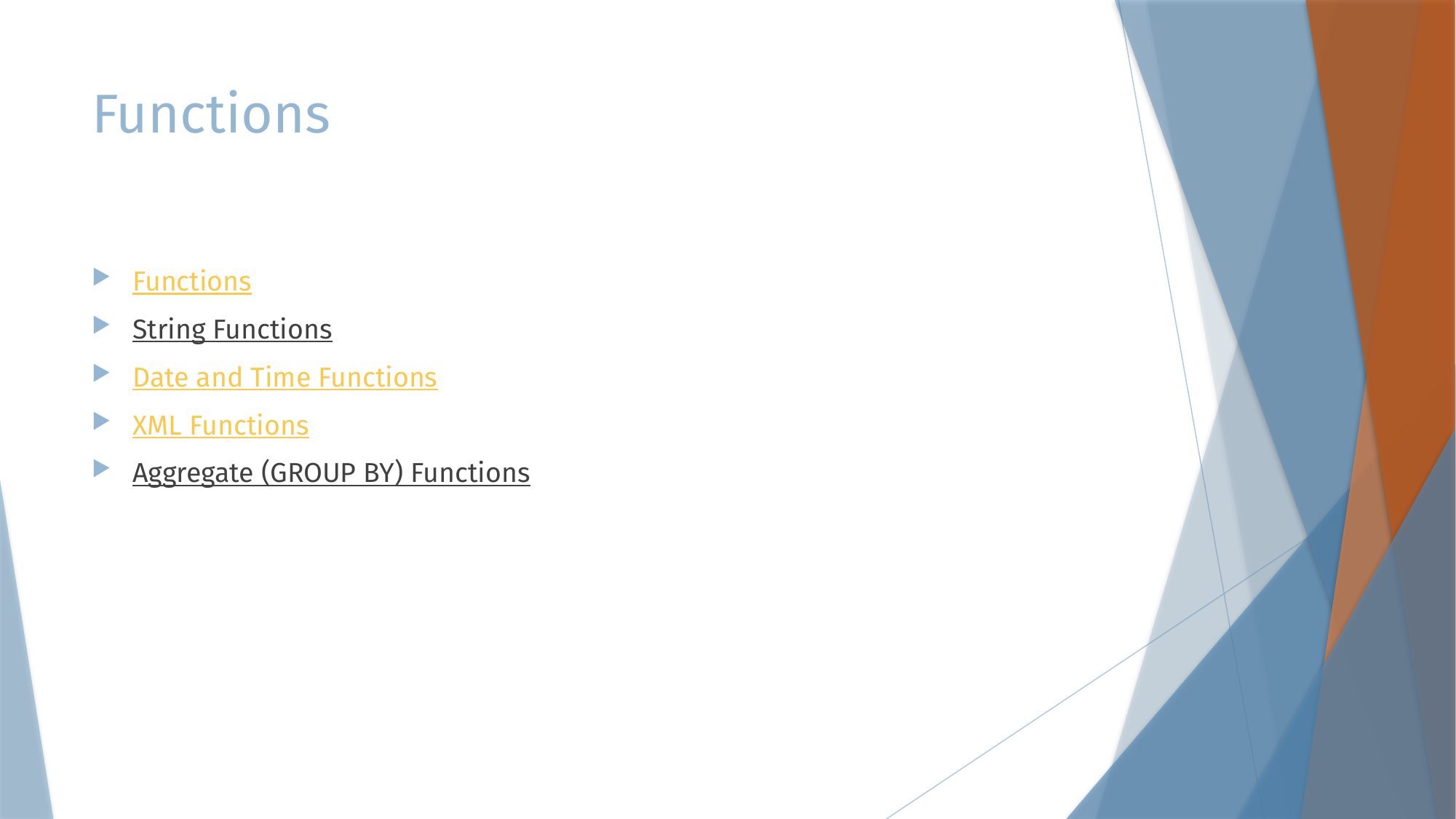

# Functions
Functions
String Functions
Date and Time Functions
XML Functions
Aggregate (GROUP BY) Functions